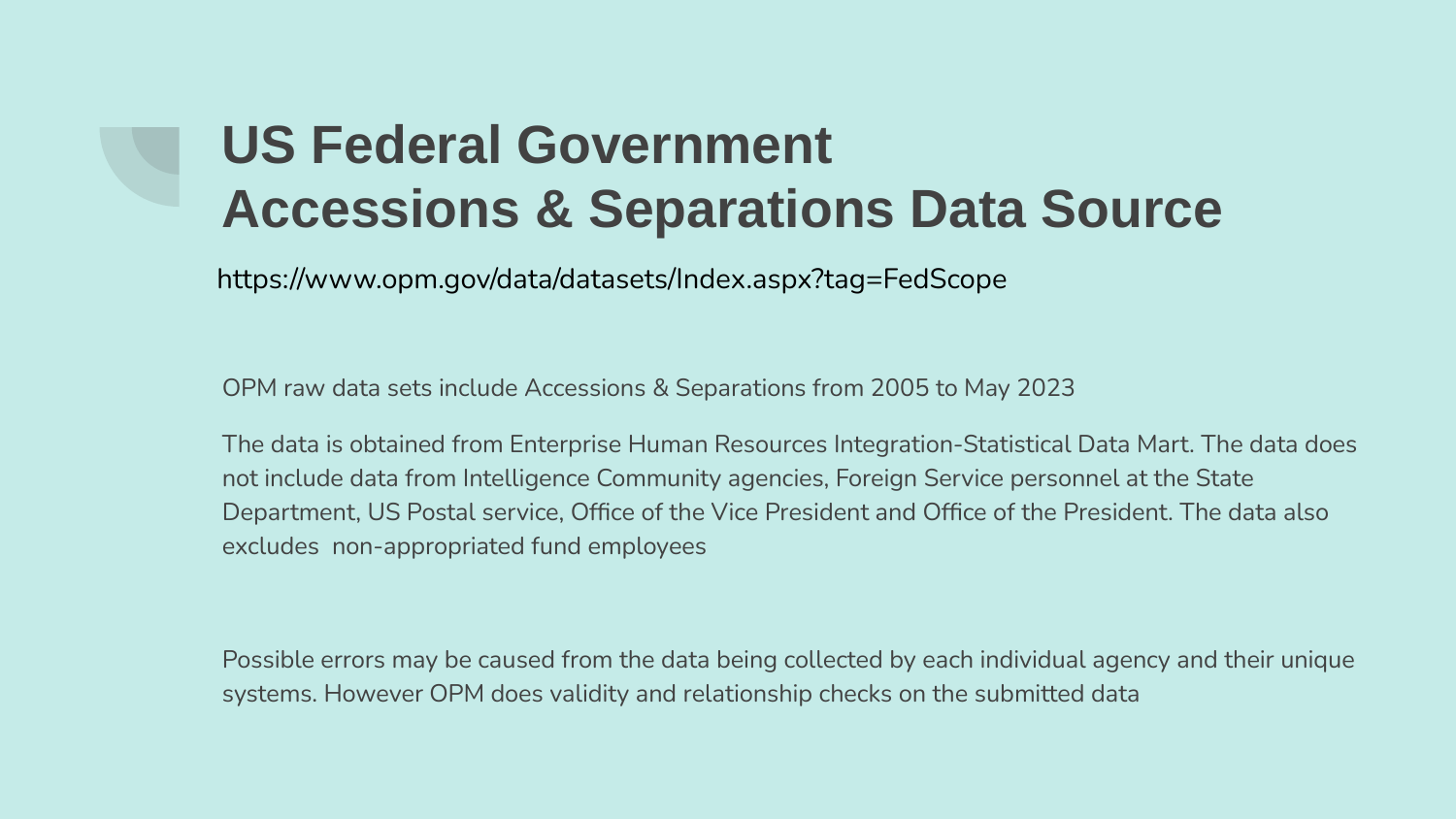

# US Federal Government
Accessions & Separations Data Source

https://www.opm.gov/data/datasets/Index.aspx?tag=FedScope
OPM raw data sets include Accessions & Separations from 2005 to May 2023
The data is obtained from Enterprise Human Resources Integration-Statistical Data Mart. The data does not include data from Intelligence Community agencies, Foreign Service personnel at the State Department, US Postal service, Office of the Vice President and Office of the President. The data also excludes  non-appropriated fund employees

Possible errors may be caused from the data being collected by each individual agency and their unique systems. However OPM does validity and relationship checks on the submitted data